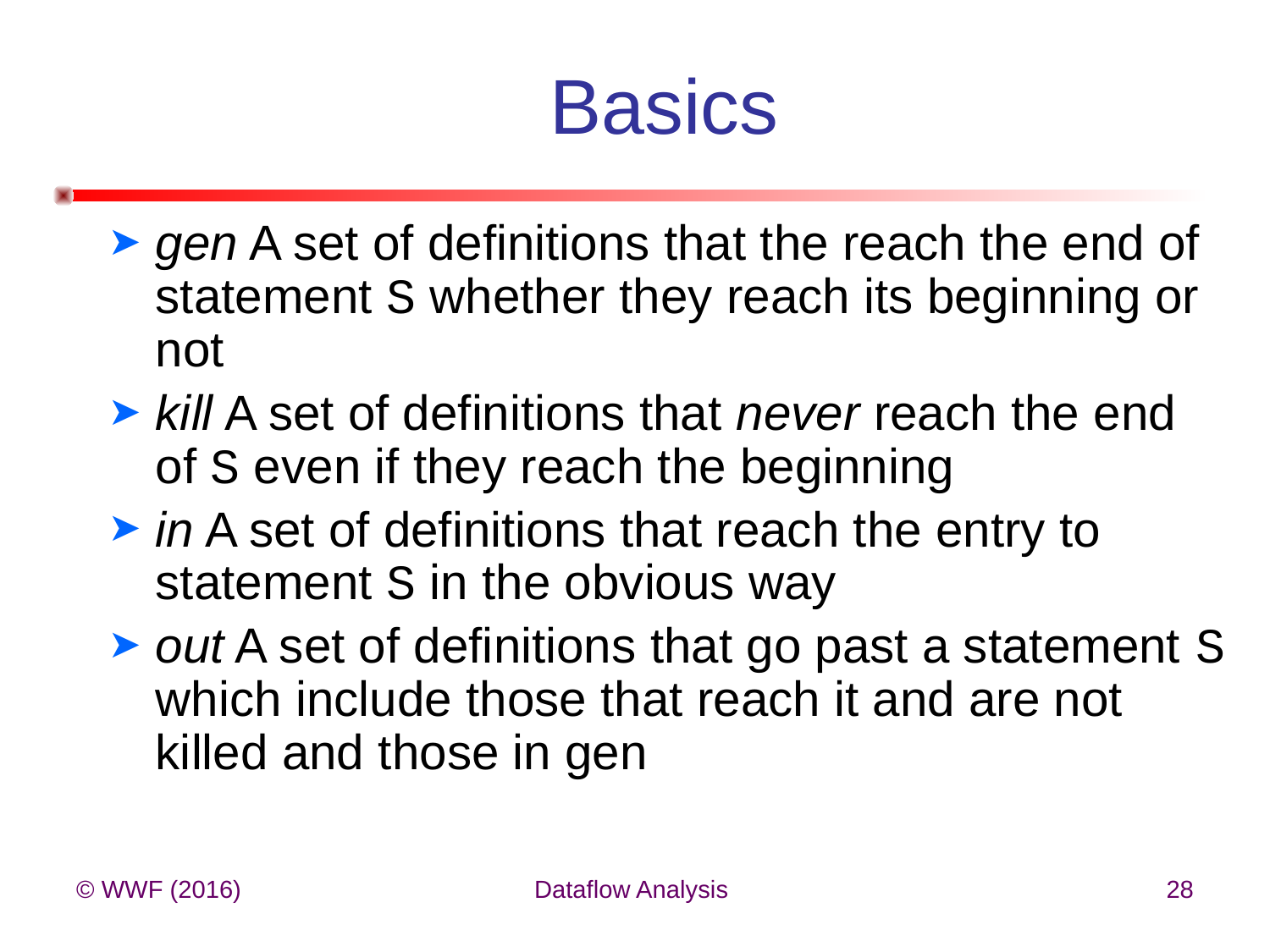

# Basics
gen A set of definitions that the reach the end of statement S whether they reach its beginning or not
kill A set of definitions that never reach the end of S even if they reach the beginning
in A set of definitions that reach the entry to statement S in the obvious way
out A set of definitions that go past a statement S which include those that reach it and are not killed and those in gen
© WWF (2016)
Dataflow Analysis
28